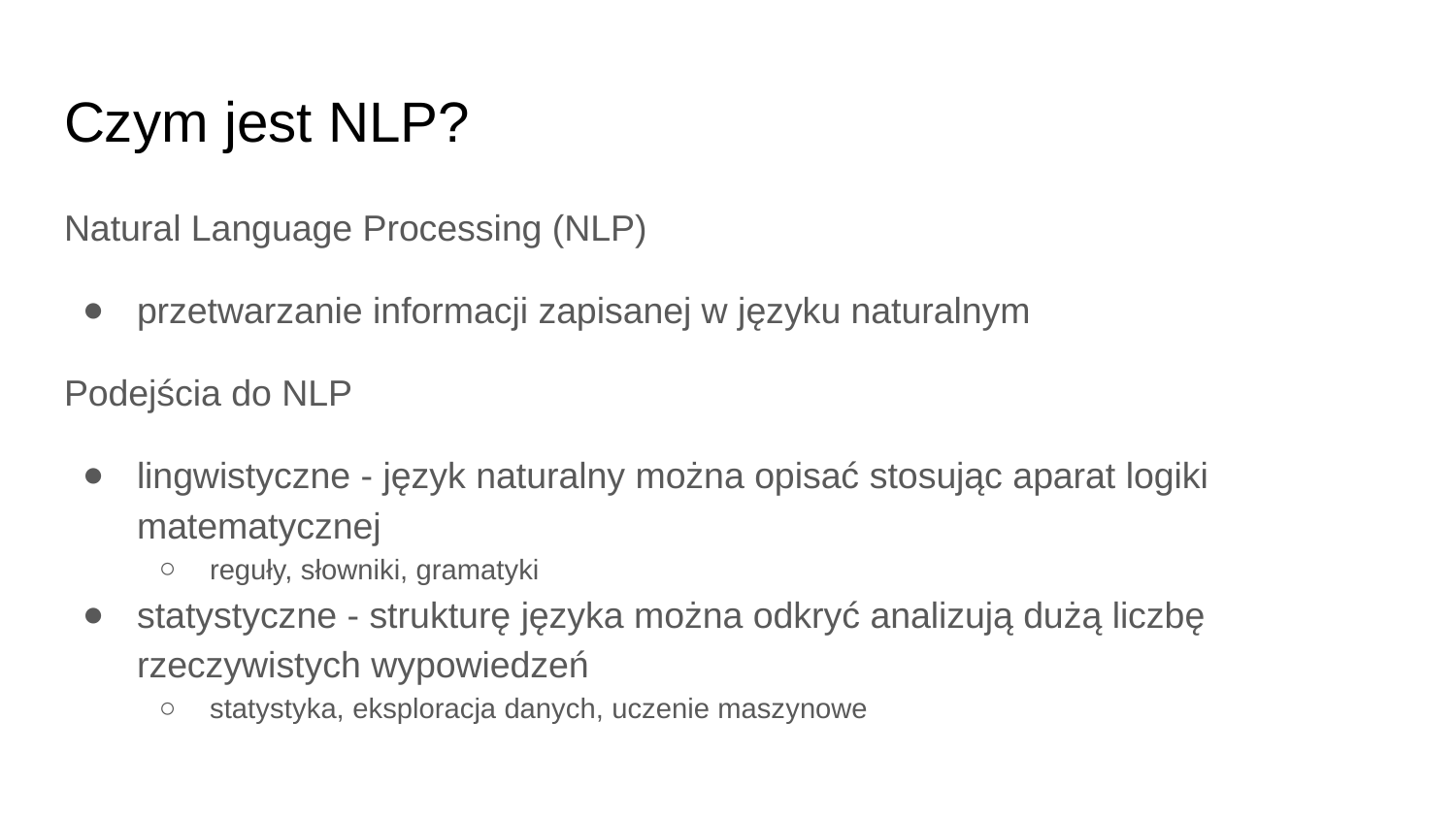

# Czym jest NLP?
Natural Language Processing (NLP)
przetwarzanie informacji zapisanej w języku naturalnym
Podejścia do NLP
lingwistyczne - język naturalny można opisać stosując aparat logiki matematycznej
reguły, słowniki, gramatyki
statystyczne - strukturę języka można odkryć analizują dużą liczbę rzeczywistych wypowiedzeń
statystyka, eksploracja danych, uczenie maszynowe